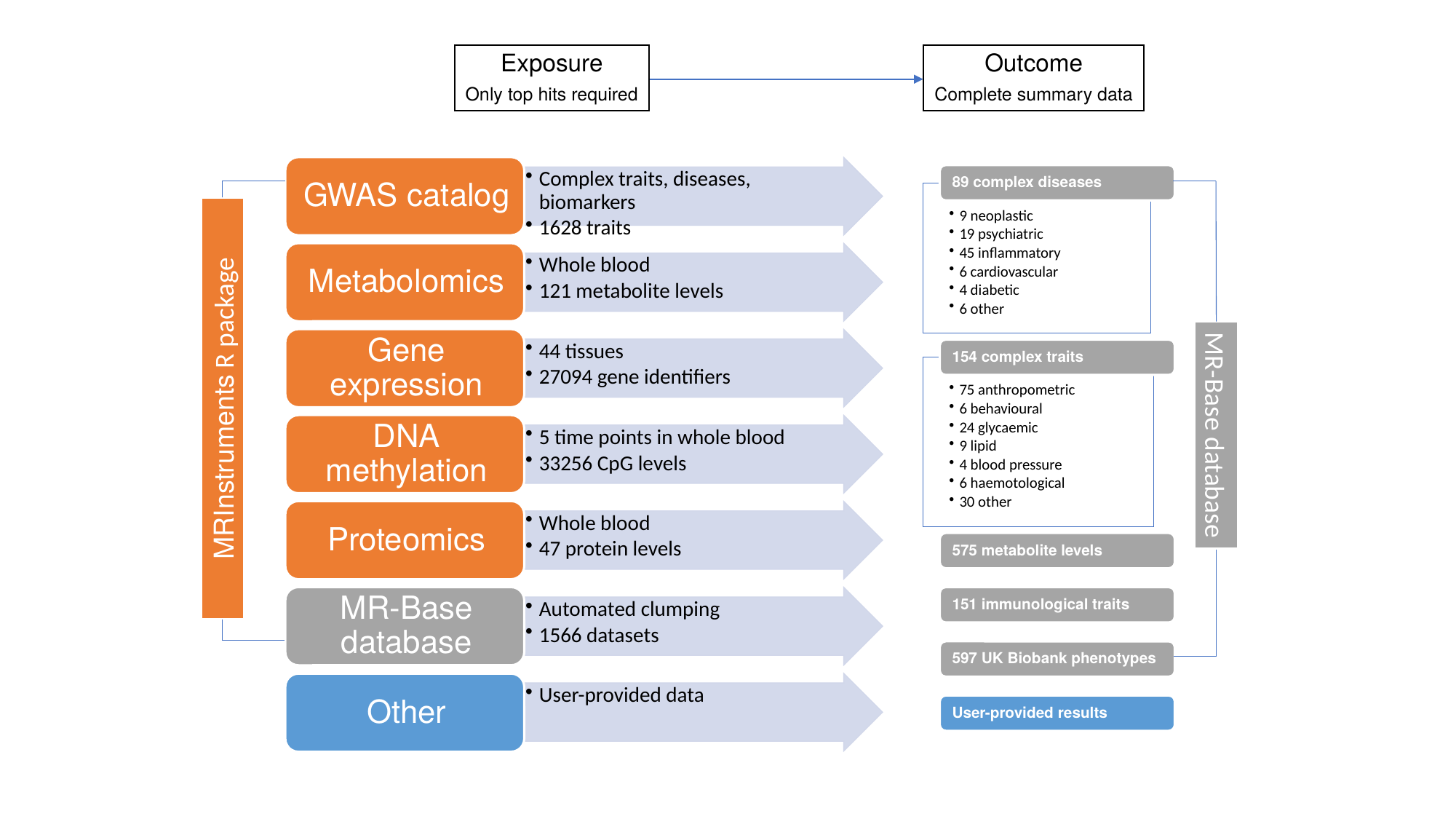

Outcome
Complete summary data
Exposure
Only top hits required
Complex traits, diseases, biomarkers
1628 traits
GWAS catalog
Whole blood
121 metabolite levels
Metabolomics
44 tissues
27094 gene identifiers
Gene expression
5 time points in whole blood
33256 CpG levels
DNA methylation
Whole blood
47 protein levels
Proteomics
Automated clumping
1566 datasets
MR-Base database
User-provided data
Other
 9 neoplastic
 19 psychiatric
 45 inflammatory
 6 cardiovascular
 4 diabetic
 6 other
89 complex diseases
 75 anthropometric
 6 behavioural
 24 glycaemic
 9 lipid
 4 blood pressure
 6 haemotological
 30 other
154 complex traits
575 metabolite levels
151 immunological traits
597 UK Biobank phenotypes
User-provided results
MRInstruments R package
MR-Base database